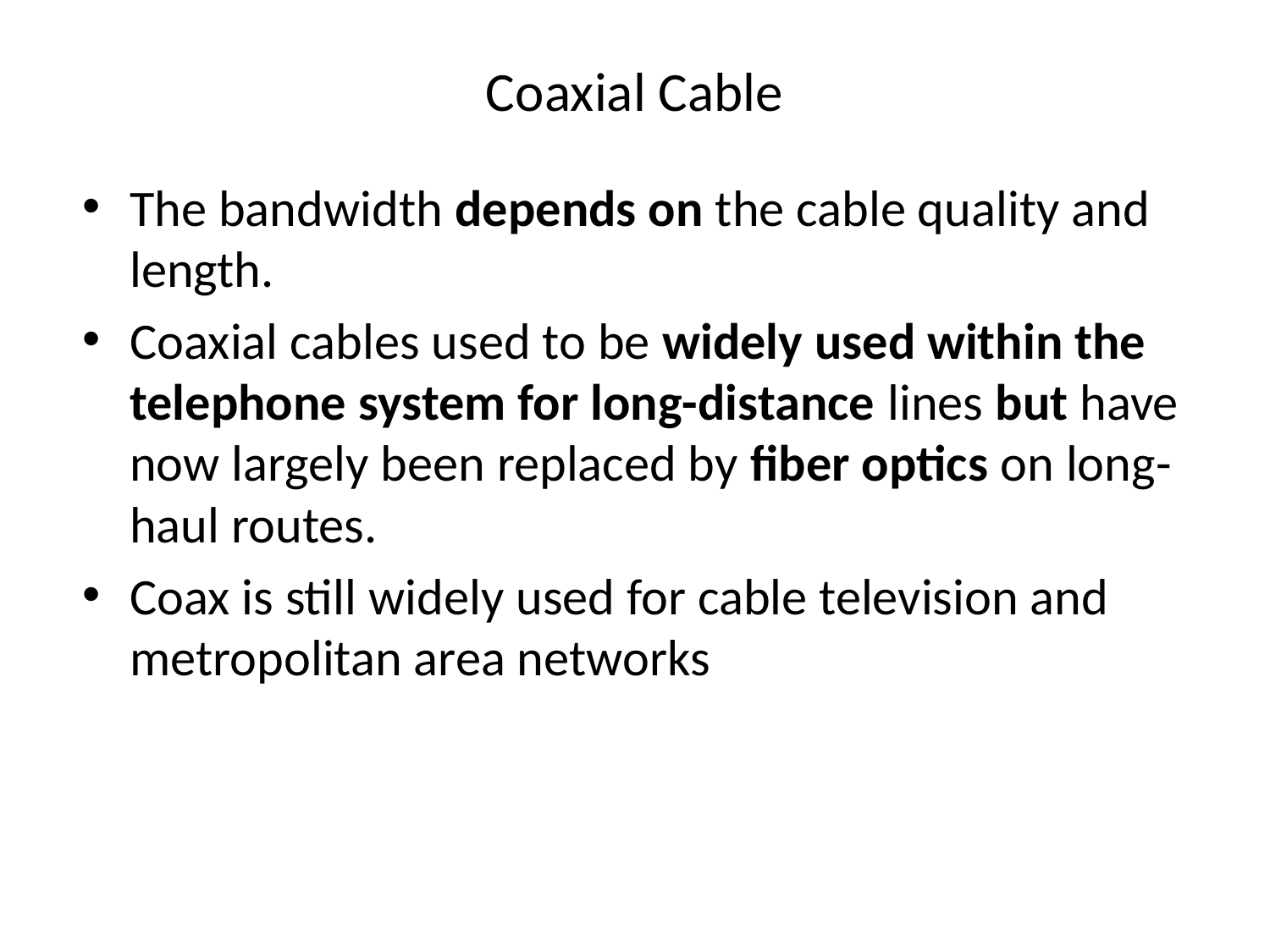

# Coaxial Cable
The bandwidth depends on the cable quality and length.
Coaxial cables used to be widely used within the telephone system for long-distance lines but have now largely been replaced by fiber optics on long-haul routes.
Coax is still widely used for cable television and metropolitan area networks